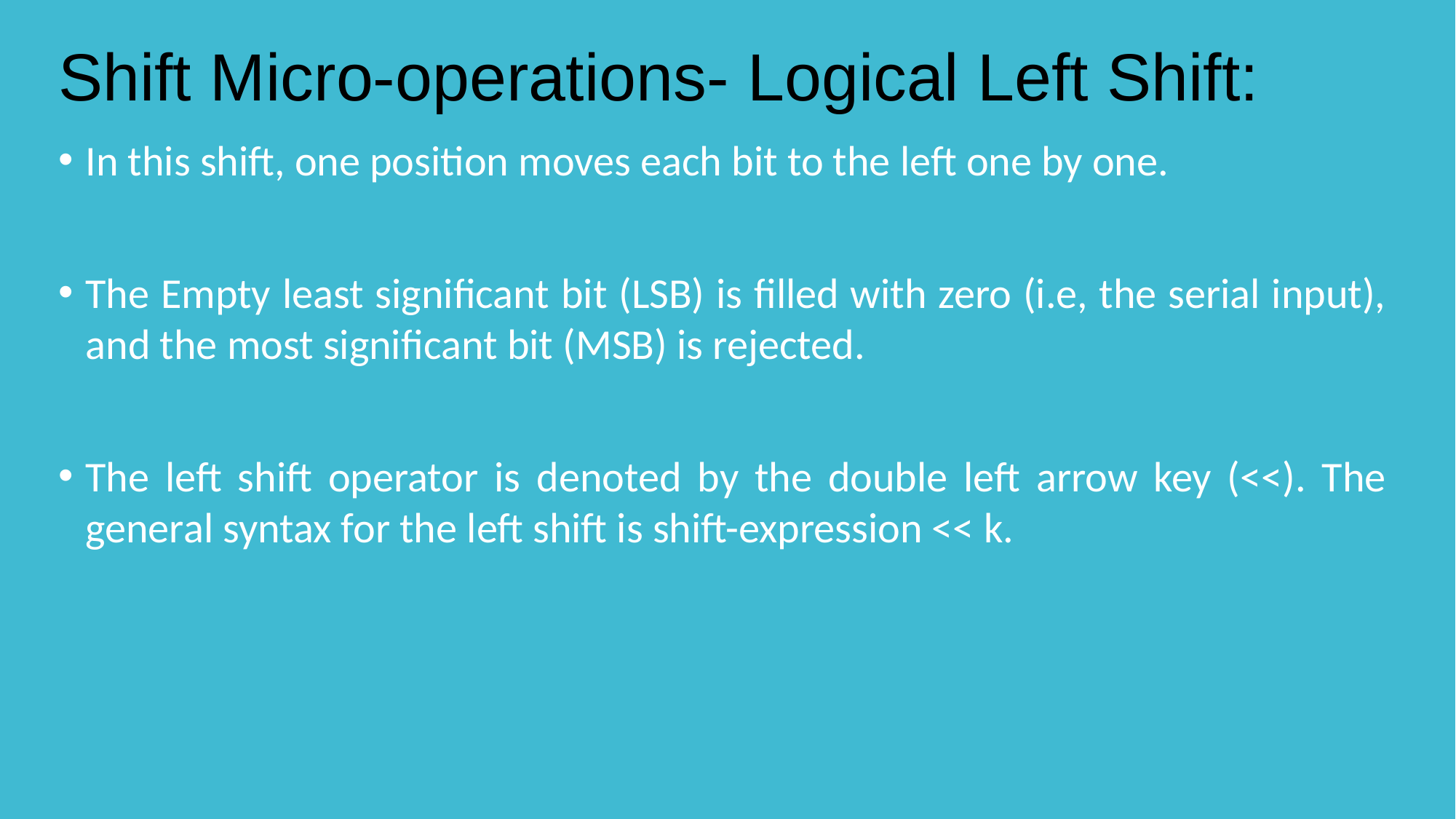

# Shift Micro-operations- Logical Left Shift:
In this shift, one position moves each bit to the left one by one.

The Empty least significant bit (LSB) is filled with zero (i.e, the serial input), and the most significant bit (MSB) is rejected.

The left shift operator is denoted by the double left arrow key (<<). The general syntax for the left shift is shift-expression << k.